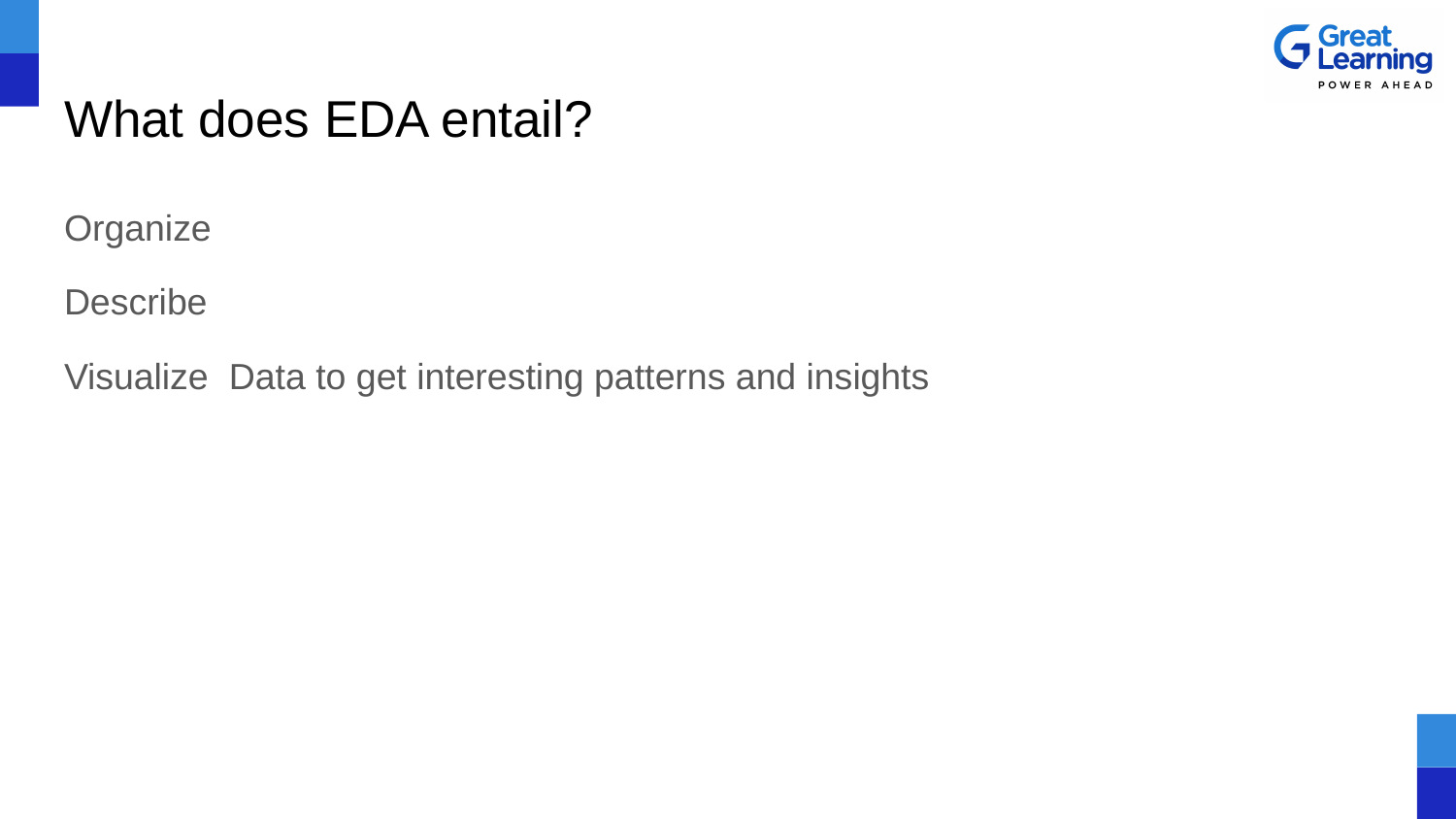

# What does EDA entail?
Organize
Describe
Visualize  Data to get interesting patterns and insights